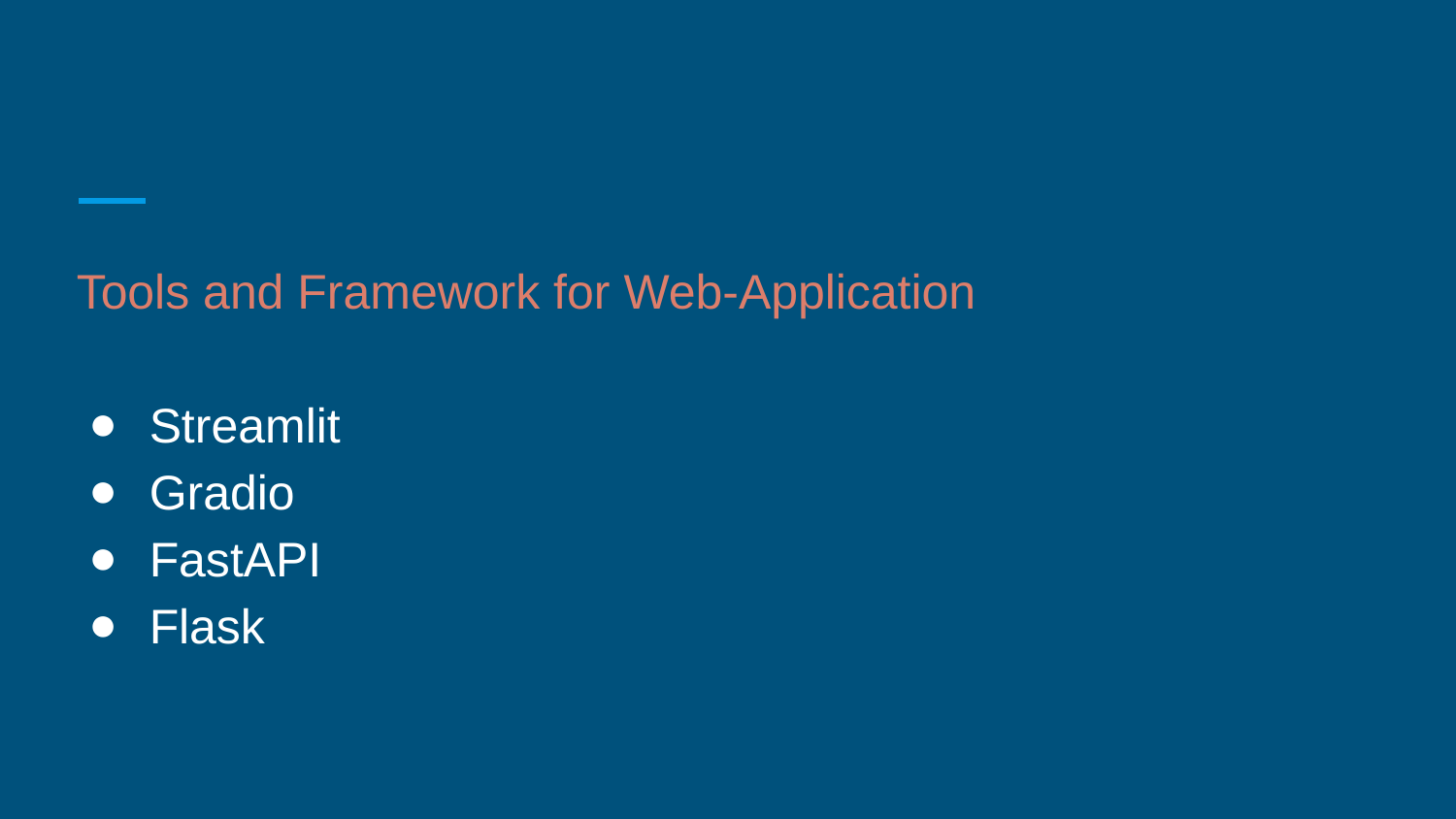

#
Tools and Framework for Web-Application

Streamlit
Gradio
FastAPI
Flask